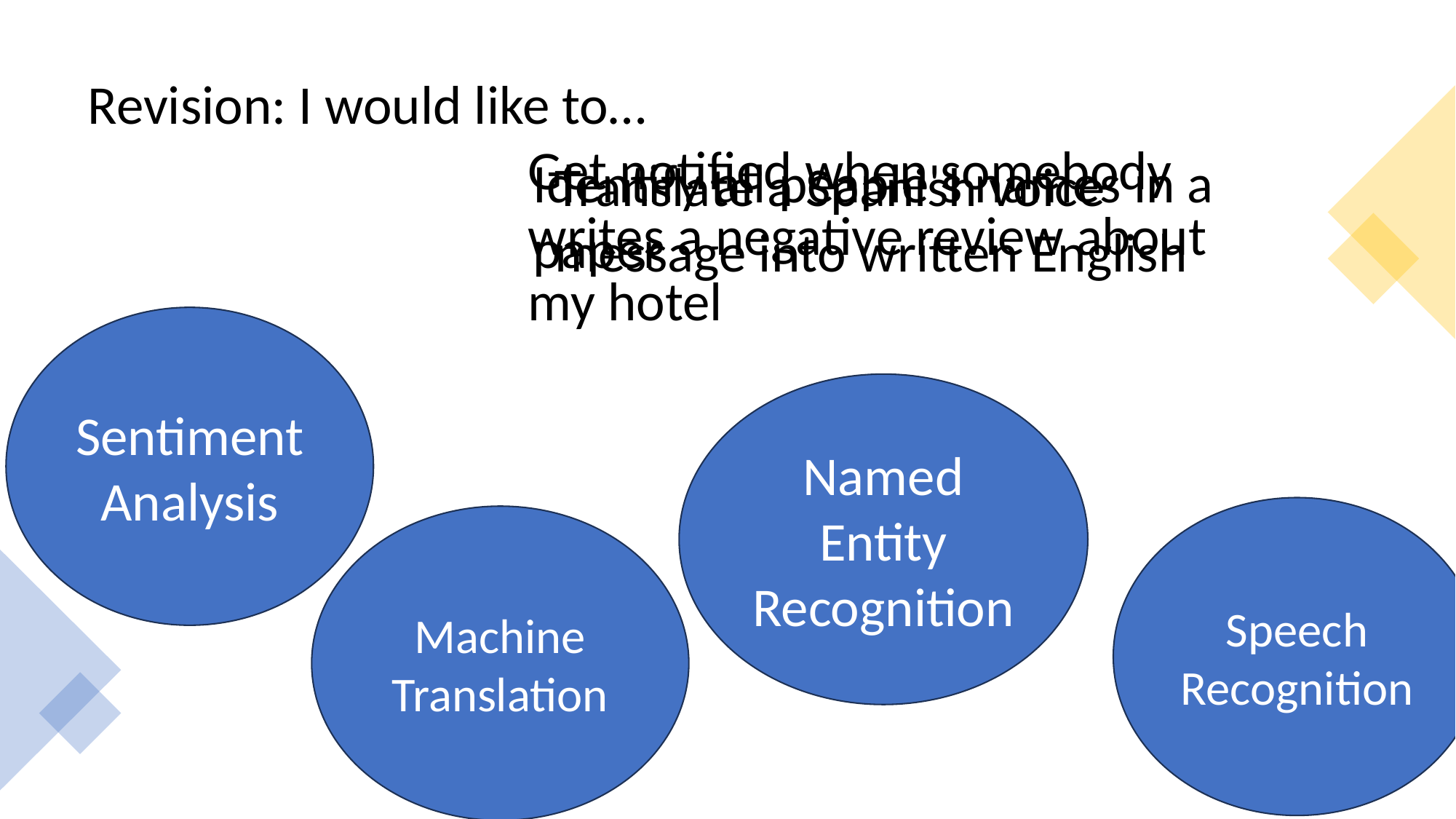

# Revision: I would like to…

Get notified when somebody writes a negative review about my hotel
Identify all peaple's names in a paper
Translate a Spanish voice message into written English
Sentiment Analysis
Named Entity Recognition
Speech Recognition
Machine Translation